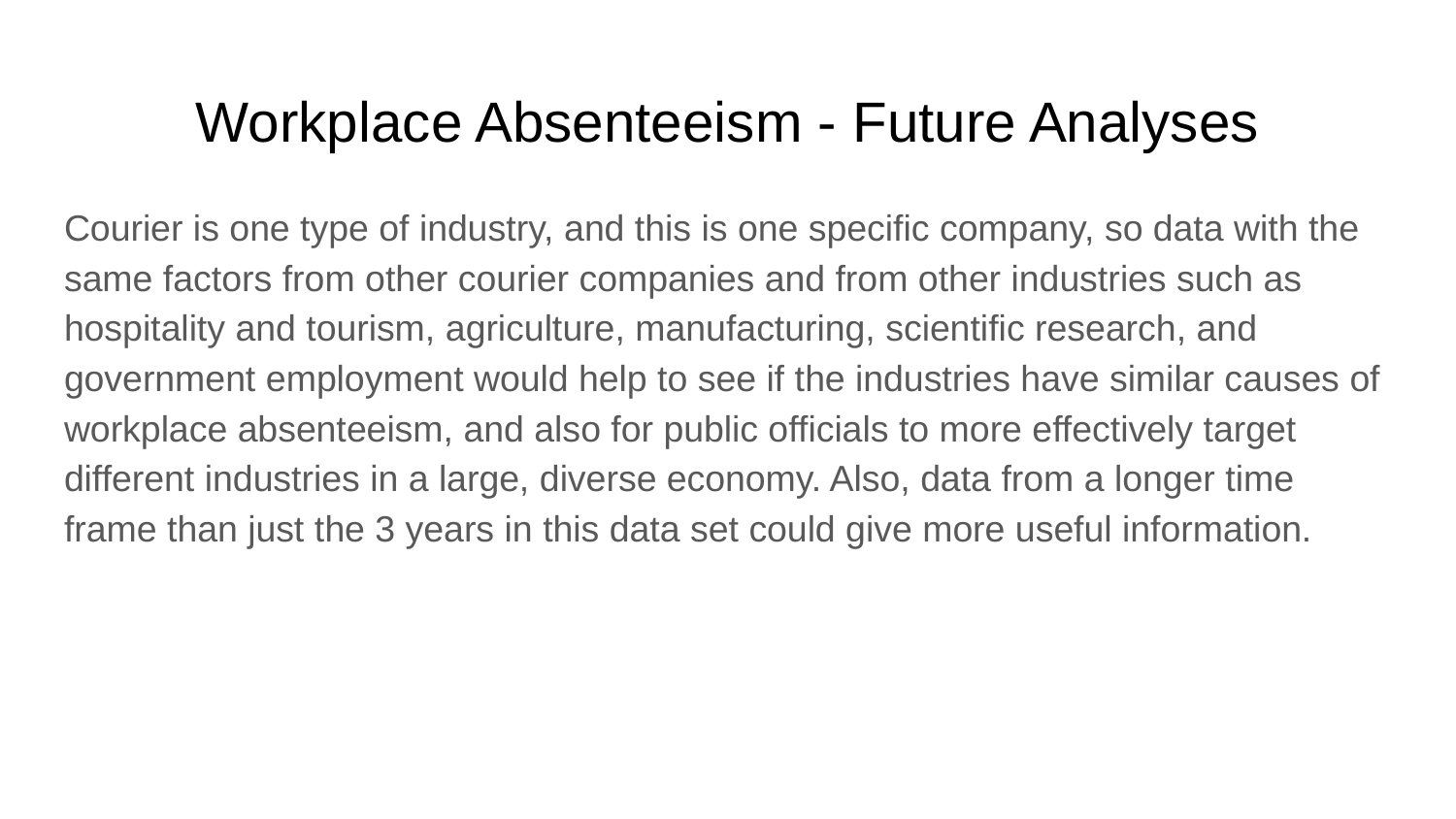

# Workplace Absenteeism - Future Analyses
Courier is one type of industry, and this is one specific company, so data with the same factors from other courier companies and from other industries such as hospitality and tourism, agriculture, manufacturing, scientific research, and government employment would help to see if the industries have similar causes of workplace absenteeism, and also for public officials to more effectively target different industries in a large, diverse economy. Also, data from a longer time frame than just the 3 years in this data set could give more useful information.